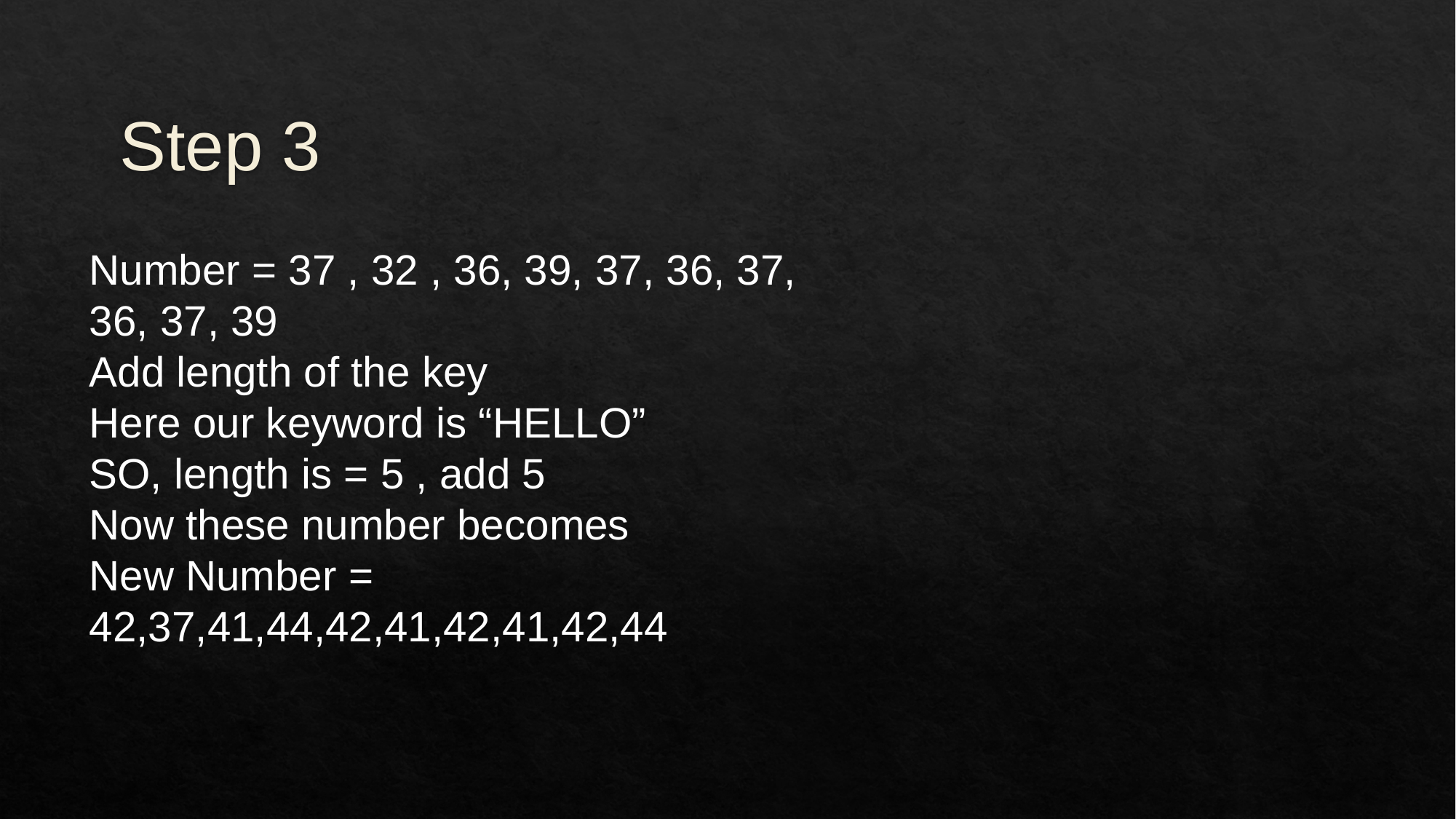

# Step 3
Number = 37 , 32 , 36, 39, 37, 36, 37, 36, 37, 39
Add length of the key
Here our keyword is “HELLO”
SO, length is = 5 , add 5
Now these number becomes
New Number = 42,37,41,44,42,41,42,41,42,44